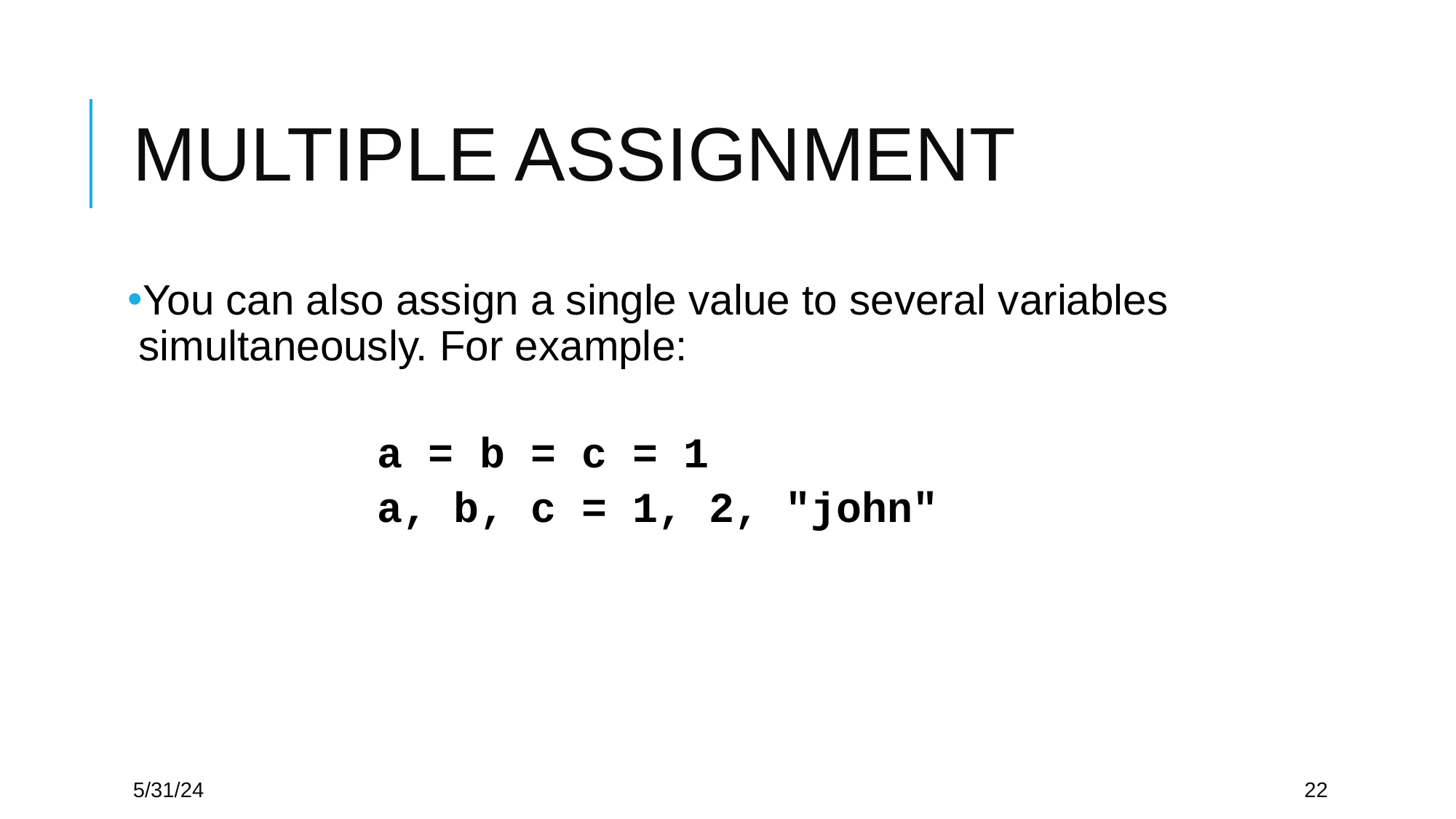

# MULTIPLE ASSIGNMENT
You can also assign a single value to several variables simultaneously. For example:

			a = b = c = 1
			a, b, c = 1, 2, "john"

5/31/24
22